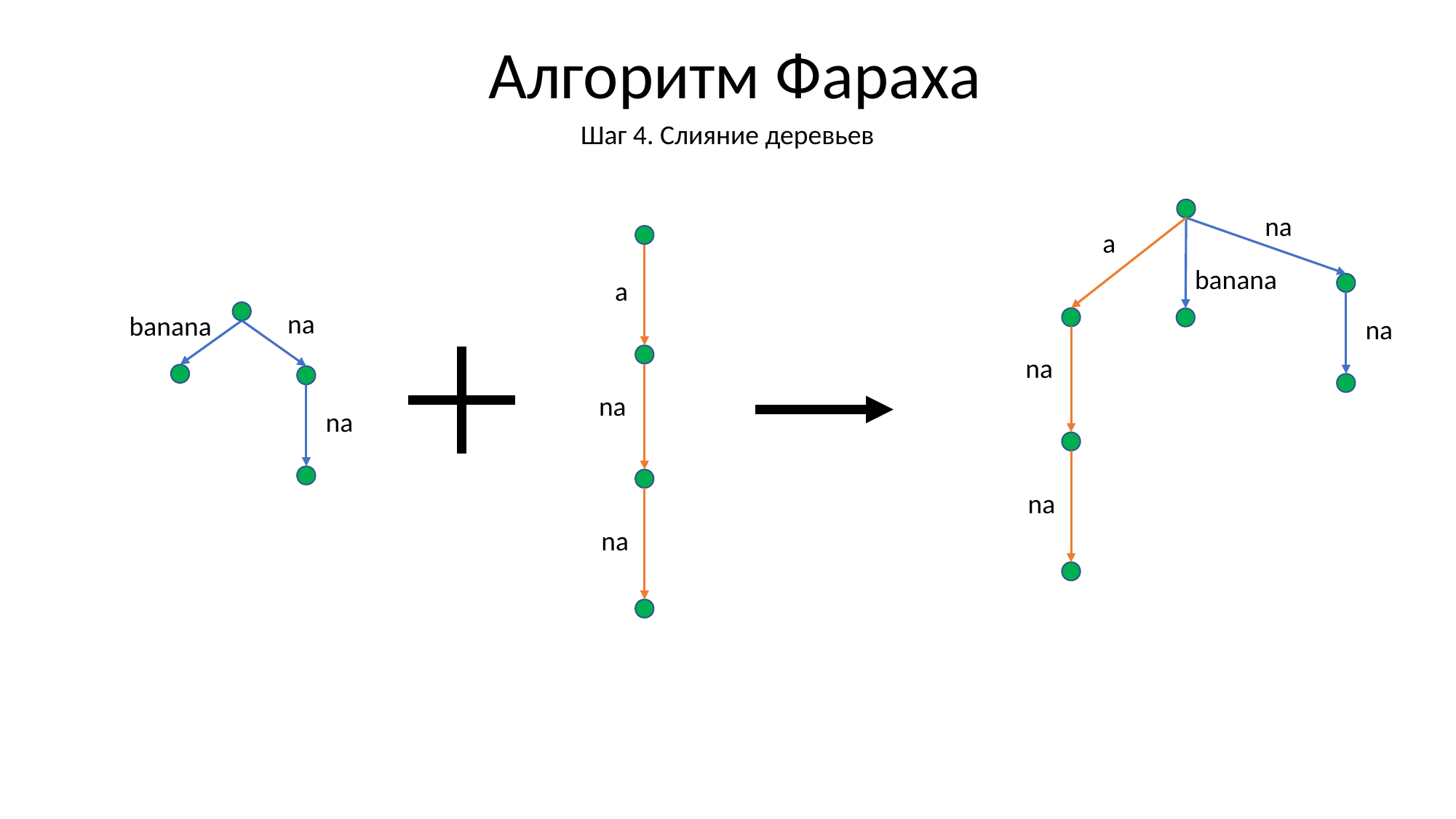

# Алгоритм Фараха
Шаг 4. Слияние деревьев

na
a

a

na

na

banana

na

banana

na

na

na

na